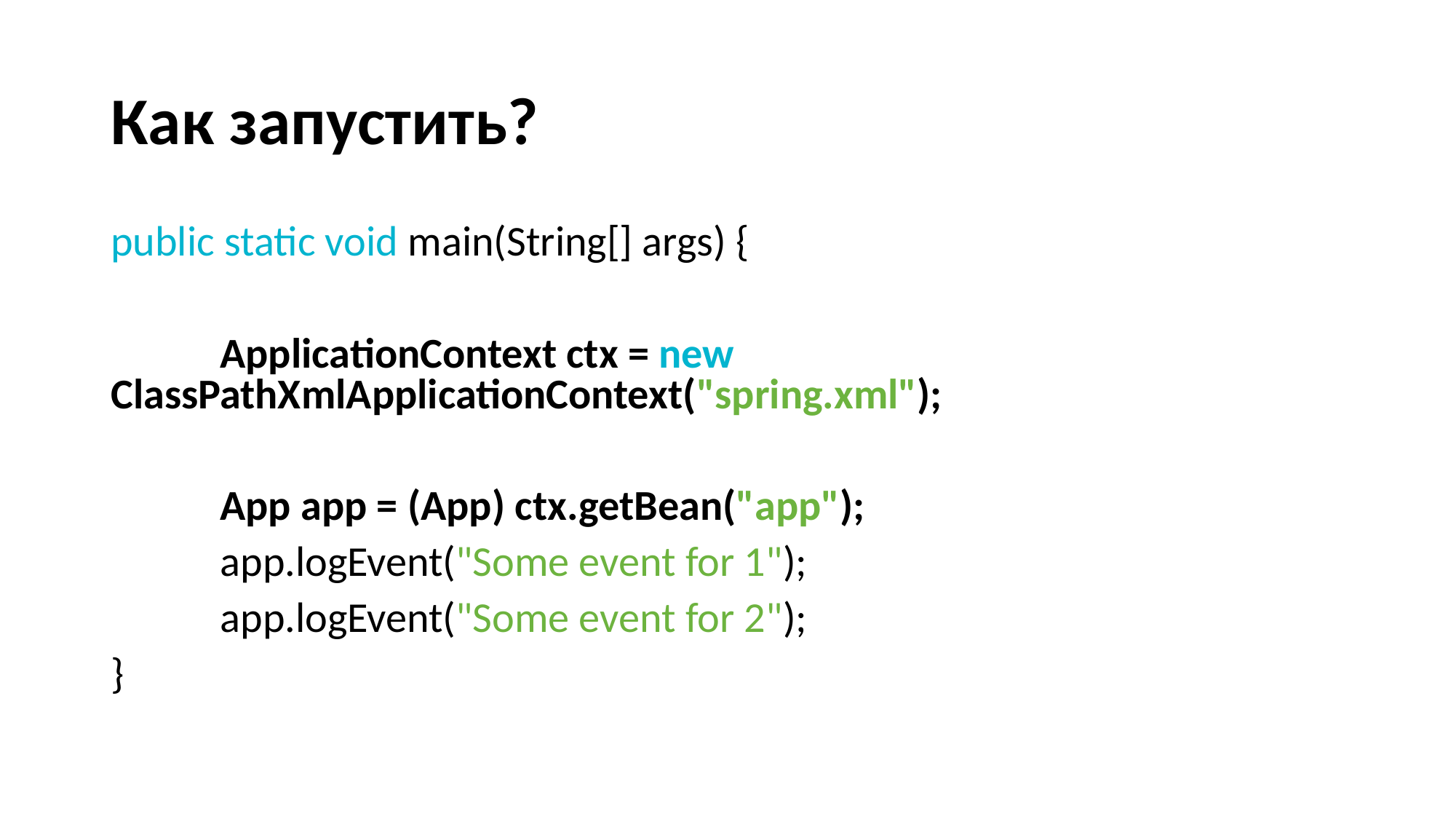

# Как запустить?
public static void main(String[] args) {

	ApplicationContext ctx = new 	ClassPathXmlApplicationContext("spring.xml");

 	App app = (App) ctx.getBean("app");
   	app.logEvent("Some event for 1");
	app.logEvent("Some event for 2");
}